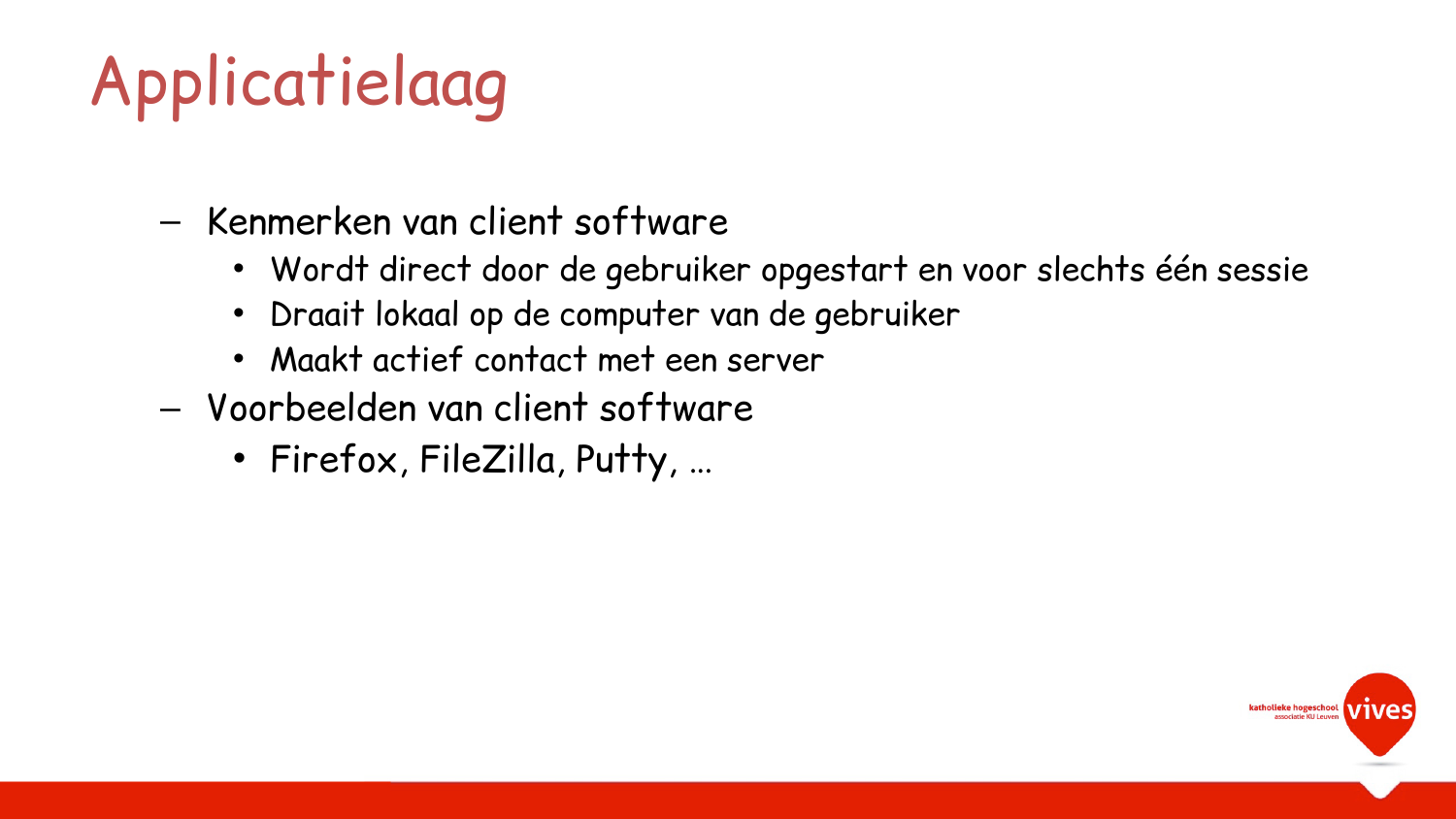

# Applicatielaag
Kenmerken van client software
Wordt direct door de gebruiker opgestart en voor slechts één sessie
Draait lokaal op de computer van de gebruiker
Maakt actief contact met een server
Voorbeelden van client software
Firefox, FileZilla, Putty, …